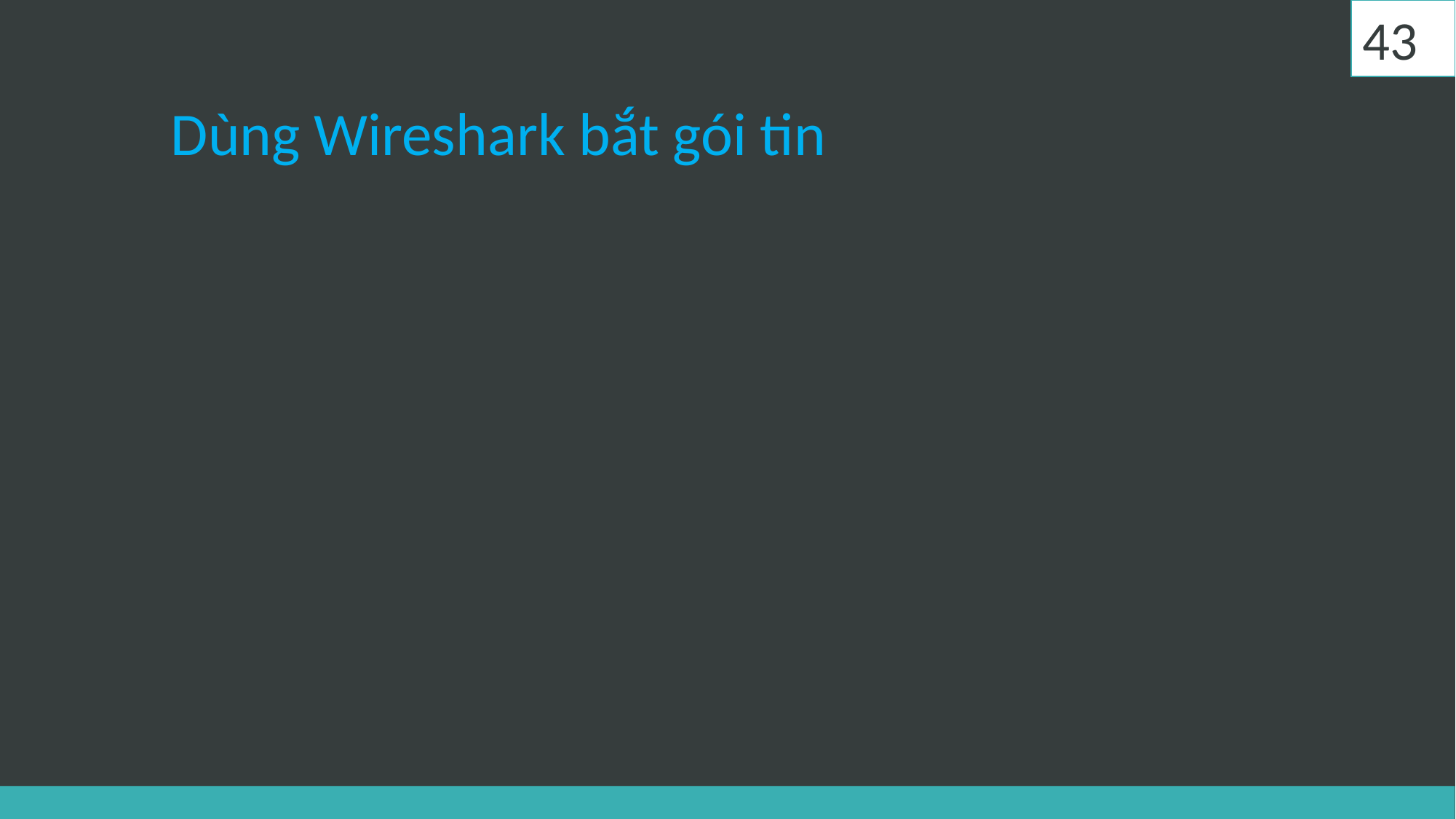

43
# Dùng Wireshark bắt gói tin